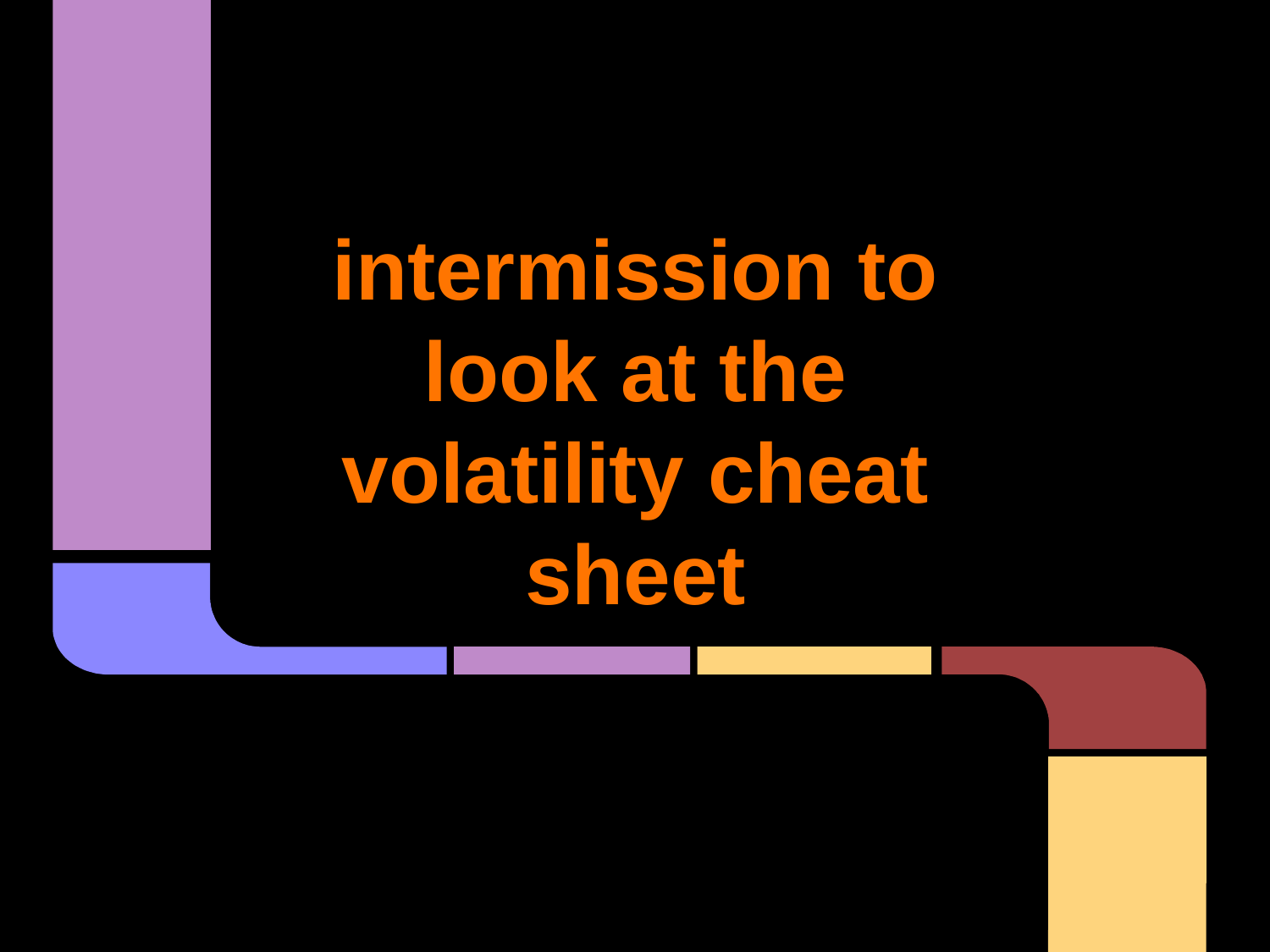

# intermission to look at the volatility cheat sheet